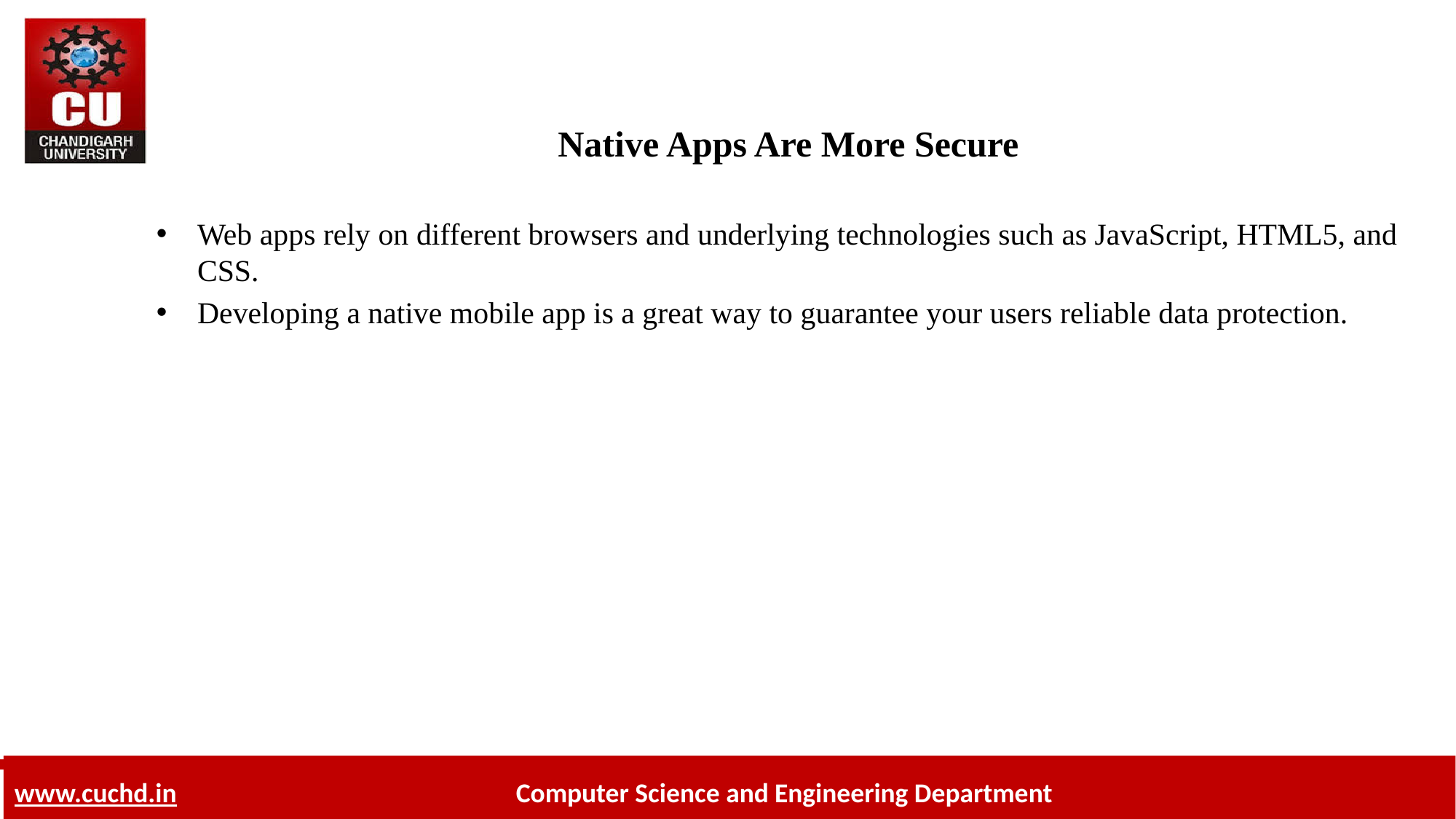

# Native Apps Are More Secure
Web apps rely on different browsers and underlying technologies such as JavaScript, HTML5, and CSS.
Developing a native mobile app is a great way to guarantee your users reliable data protection.